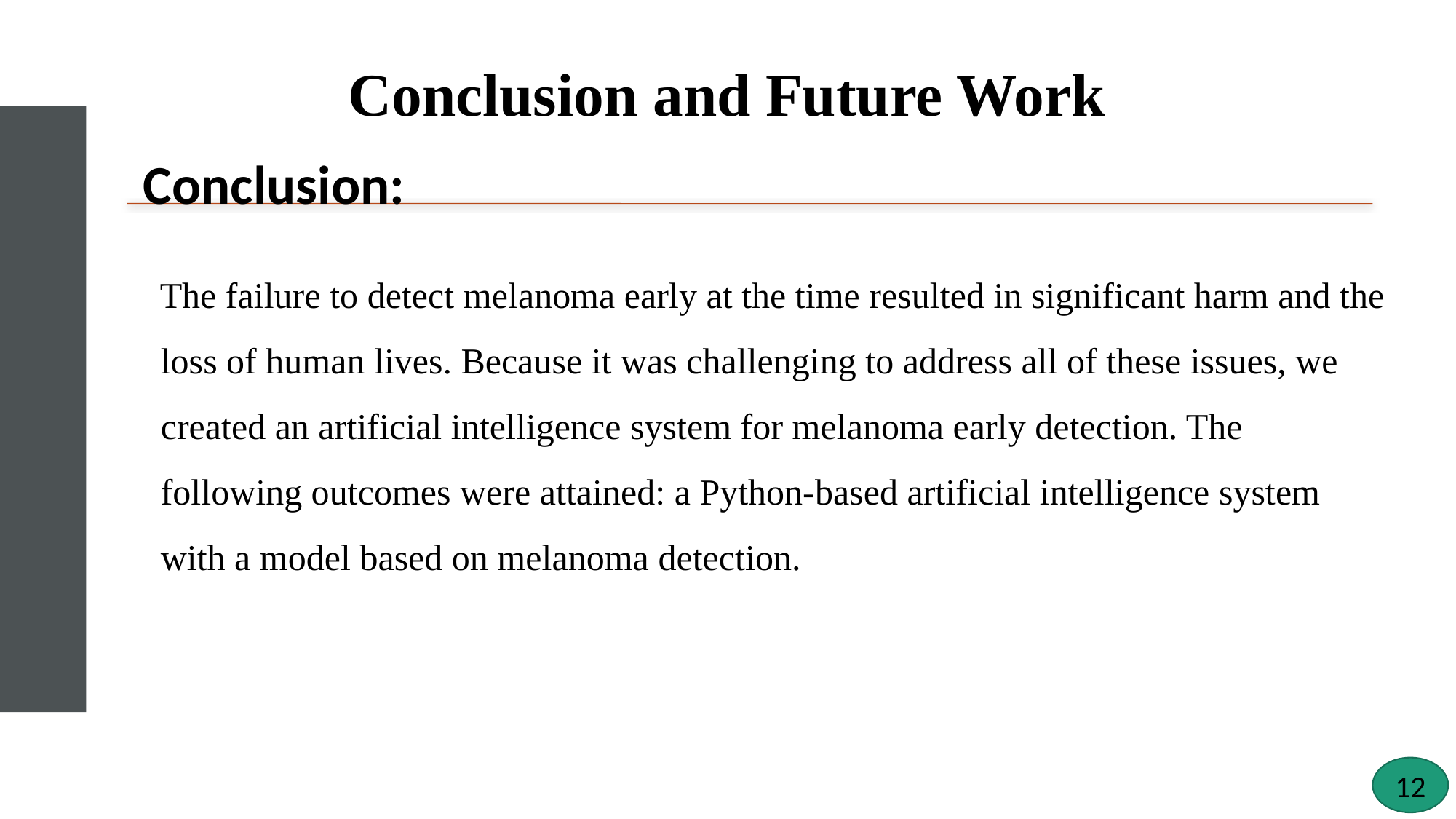

Conclusion and Future Work

Conclusion:
The failure to detect melanoma early at the time resulted in significant harm and the loss of human lives. Because it was challenging to address all of these issues, we created an artificial intelligence system for melanoma early detection. The following outcomes were attained: a Python-based artificial intelligence system with a model based on melanoma detection.
12